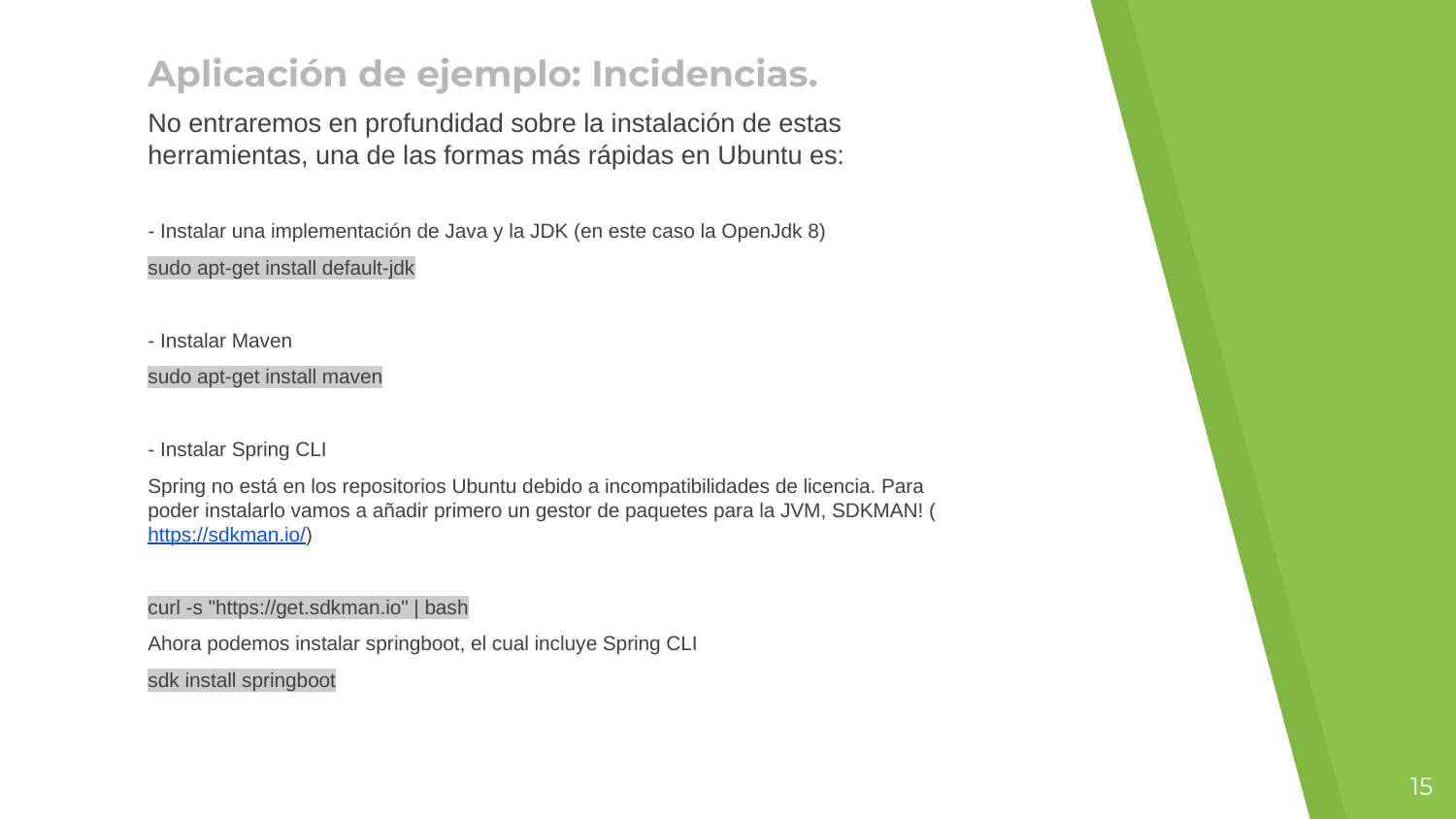

Aplicación de ejemplo: Incidencias.
No entraremos en profundidad sobre la instalación de estas herramientas, una de las formas más rápidas en Ubuntu es:

- Instalar una implementación de Java y la JDK (en este caso la OpenJdk 8)
sudo apt-get install default-jdk

- Instalar Maven
sudo apt-get install maven

- Instalar Spring CLI
Spring no está en los repositorios Ubuntu debido a incompatibilidades de licencia. Para poder instalarlo vamos a añadir primero un gestor de paquetes para la JVM, SDKMAN! (https://sdkman.io/)

curl -s "https://get.sdkman.io" | bash
Ahora podemos instalar springboot, el cual incluye Spring CLI
sdk install springboot

15